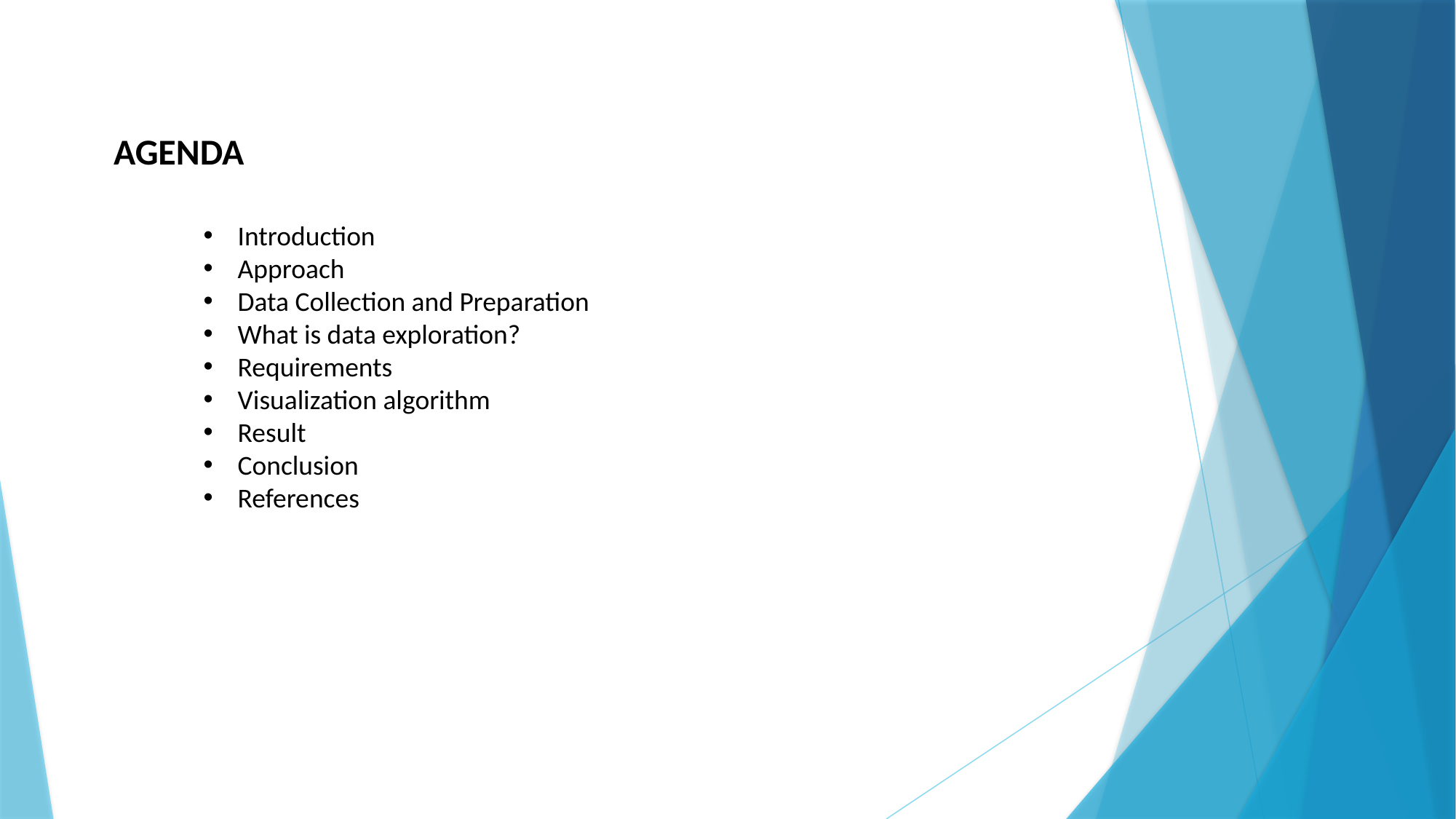

AGENDA
Introduction
Approach
Data Collection and Preparation
What is data exploration?
Requirements
Visualization algorithm
Result
Conclusion
References